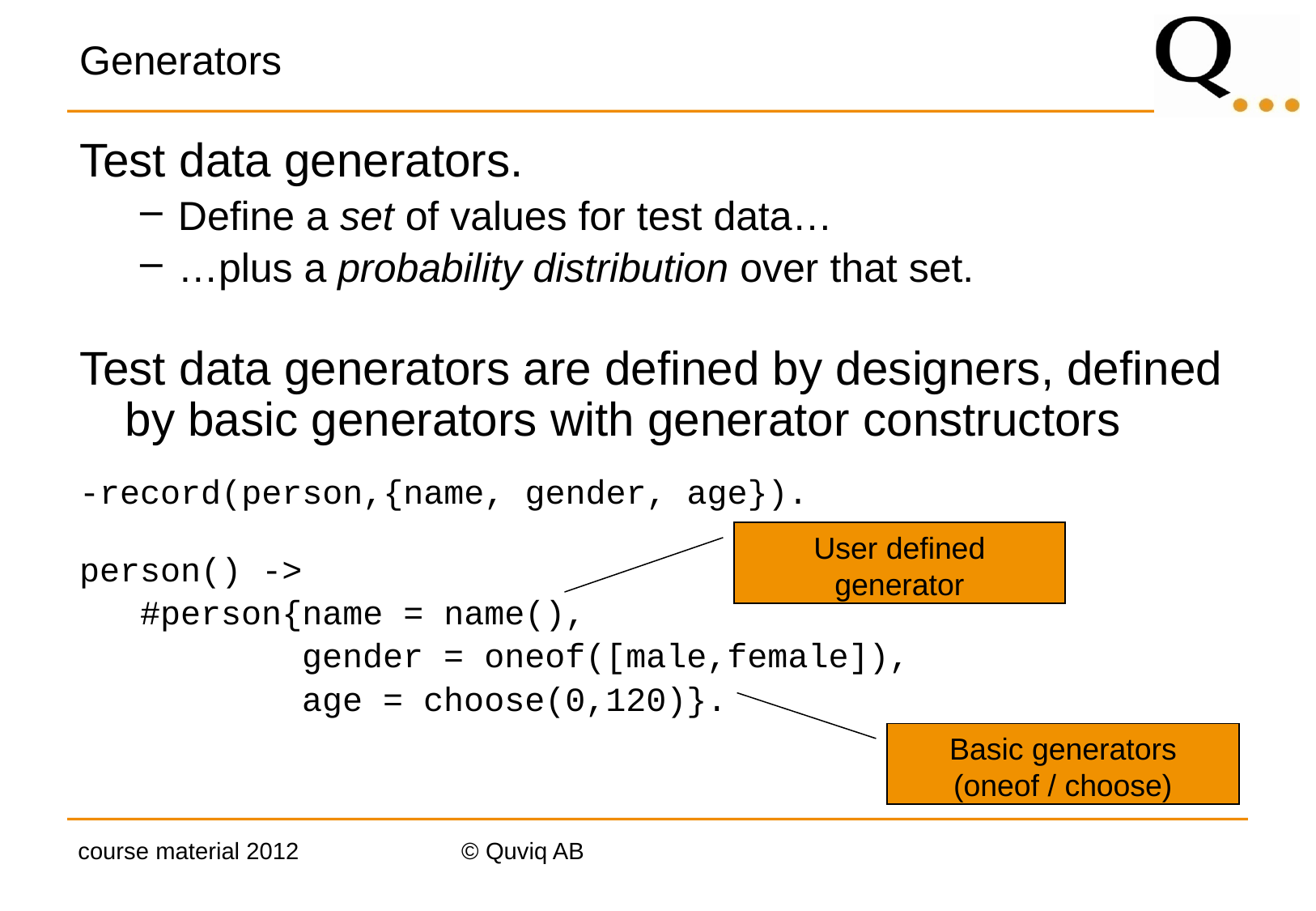

# Generators
Test data generators.
Define a set of values for test data…
…plus a probability distribution over that set.

Test data generators are defined by designers, defined by basic generators with generator constructors

-record(person,{name, gender, age}).

person() ->
   #person{name = name(),
           gender = oneof([male,female]),
           age = choose(0,120)}.

User defined generator
Basic generators
(oneof / choose)
course material 2012
© Quviq AB